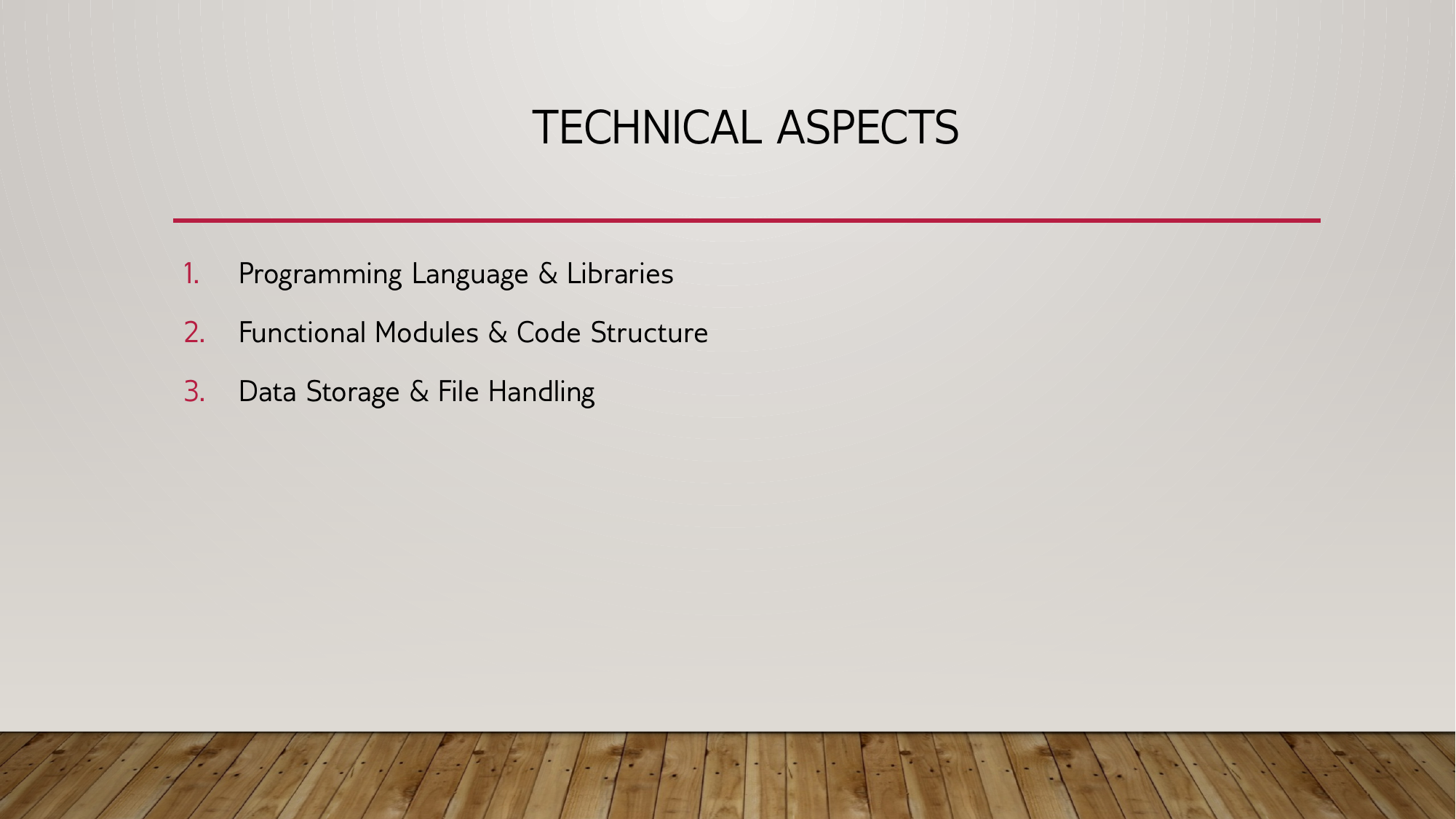

# Technical aspects
Programming Language & Libraries
Functional Modules & Code Structure
Data Storage & File Handling